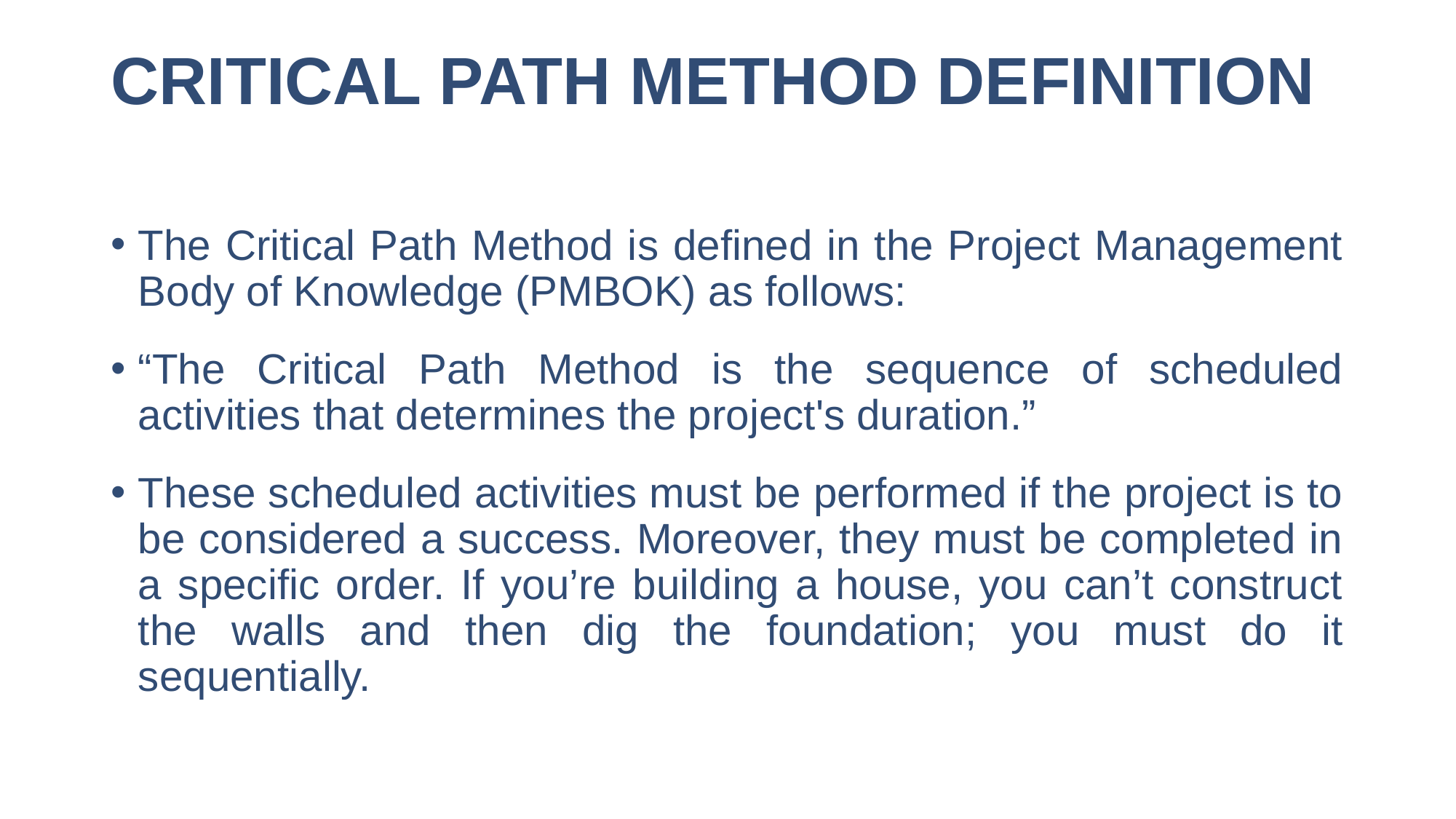

# Critical Path Method Definition
The Critical Path Method is defined in the Project Management Body of Knowledge (PMBOK) as follows:
“The Critical Path Method is the sequence of scheduled activities that determines the project's duration.”
These scheduled activities must be performed if the project is to be considered a success. Moreover, they must be completed in a specific order. If you’re building a house, you can’t construct the walls and then dig the foundation; you must do it sequentially.